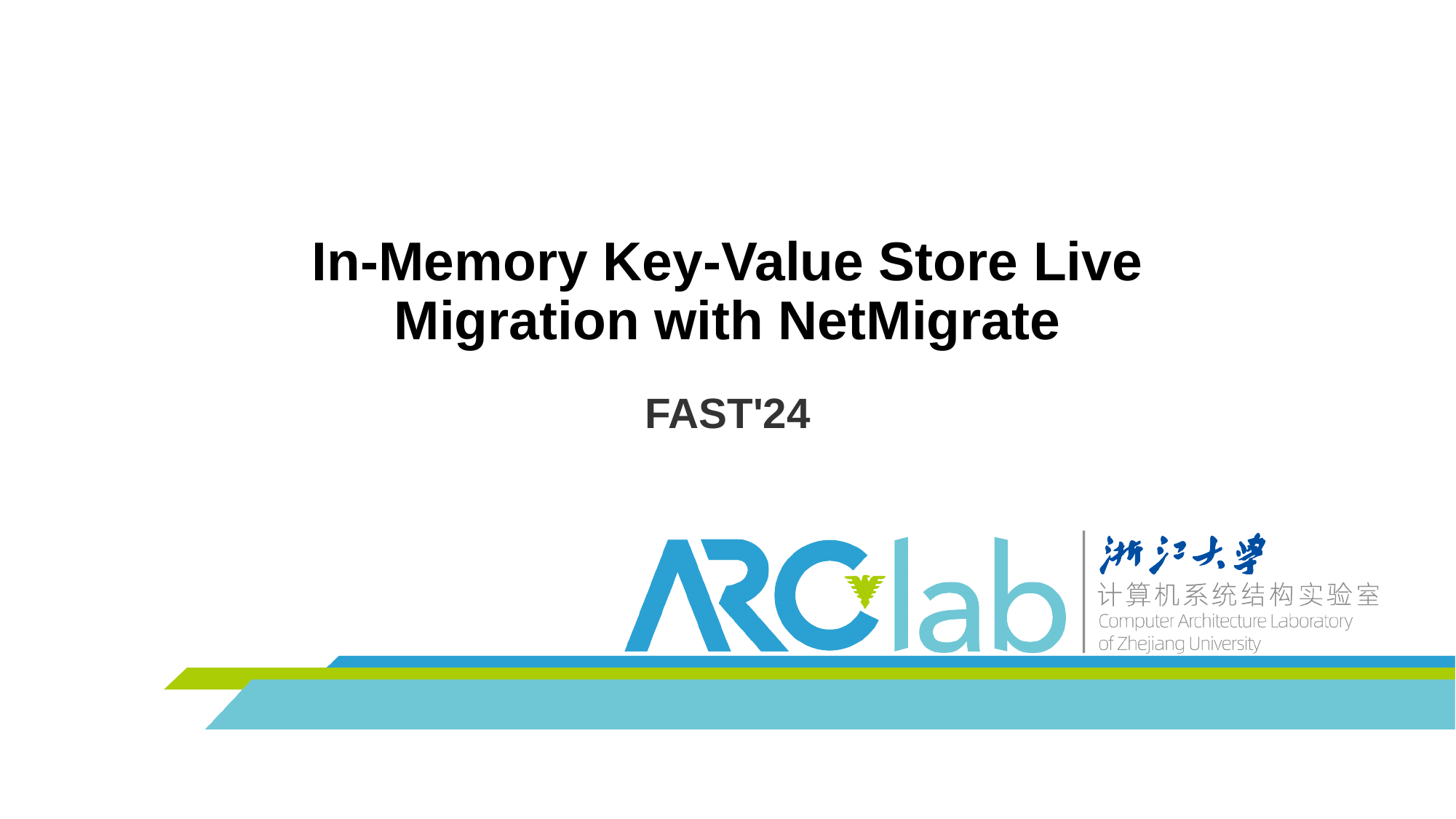

# In-Memory Key-Value Store Live Migration with NetMigrate
FAST'24